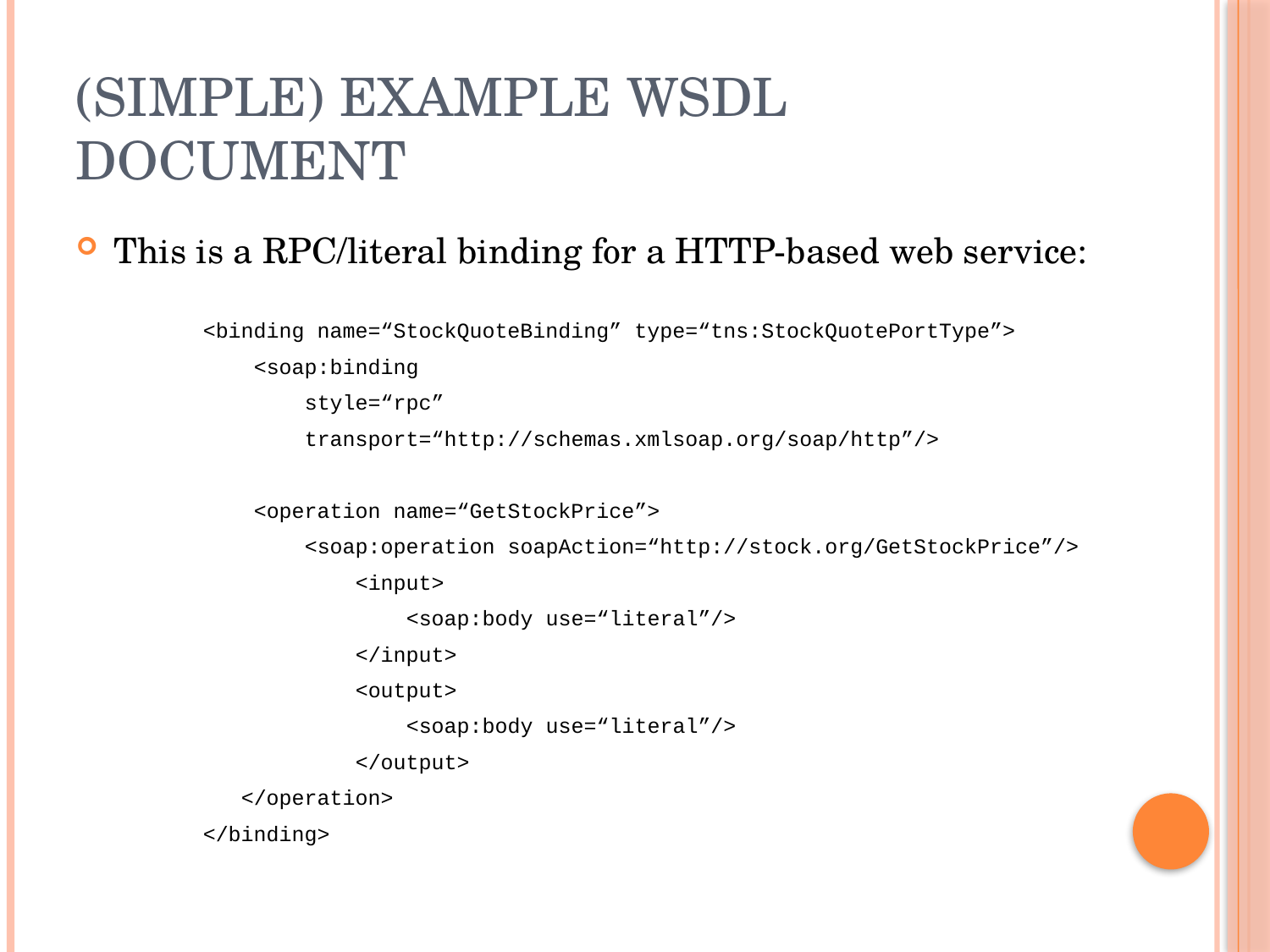

# (Simple) Example WSDL Document
This is a RPC/literal binding for a HTTP-based web service:

	<binding name=“StockQuoteBinding” type=“tns:StockQuotePortType”>
	    <soap:binding
	        style=“rpc”
	        transport=“http://schemas.xmlsoap.org/soap/http”/>

	    <operation name=“GetStockPrice”>
	        <soap:operation soapAction=“http://stock.org/GetStockPrice”/>
	            <input>
	         	      <soap:body use=“literal”/>
	            </input>
	            <output>
	                <soap:body use=“literal”/>
	            </output>
	   </operation>
	</binding>